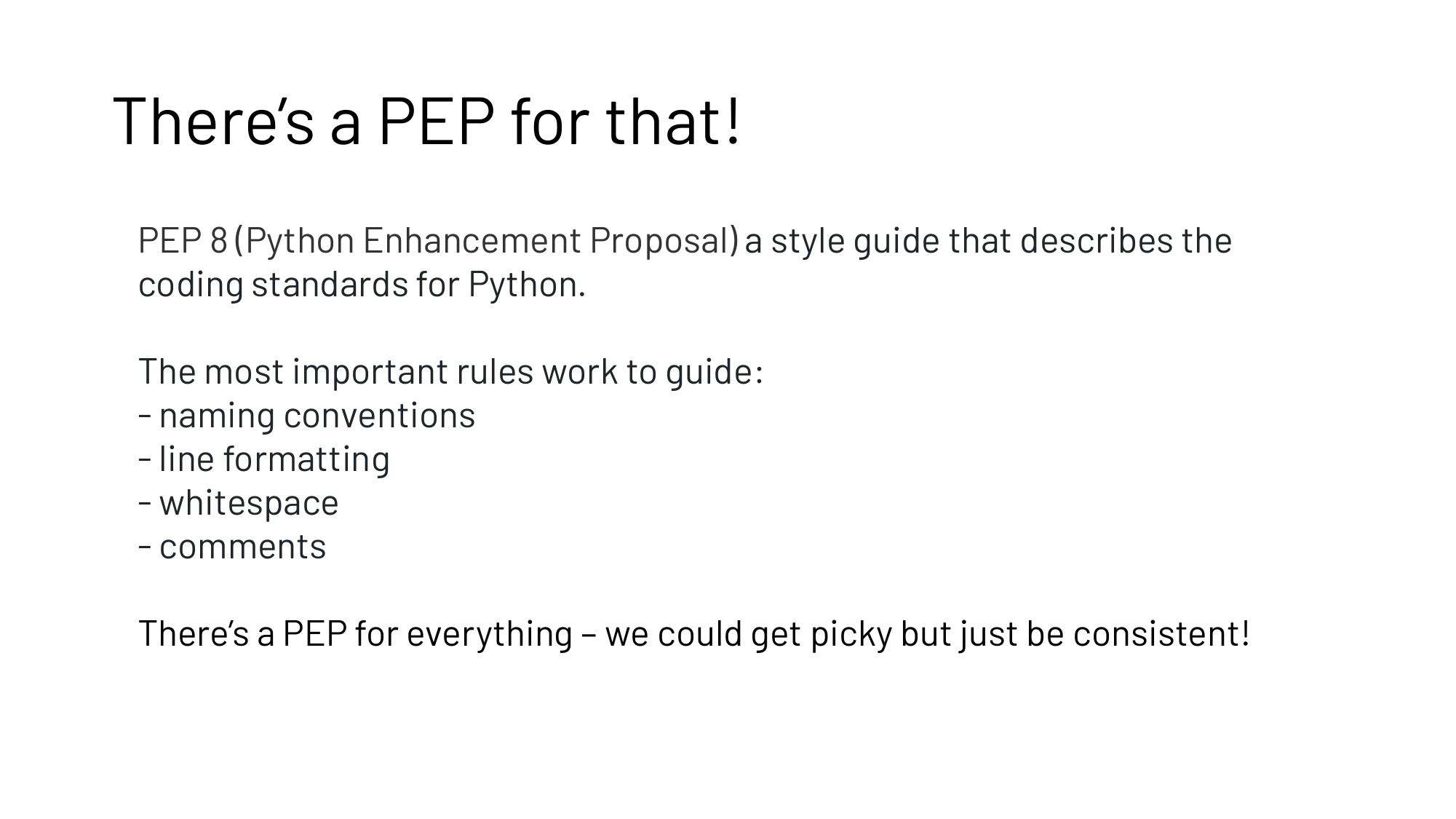

# There’s a PEP for that!
PEP 8 (Python Enhancement Proposal) a style guide that describes the coding standards for Python.

The most important rules work to guide:
- naming conventions
- line formatting
- whitespace
- comments

There’s a PEP for everything – we could get picky but just be consistent!